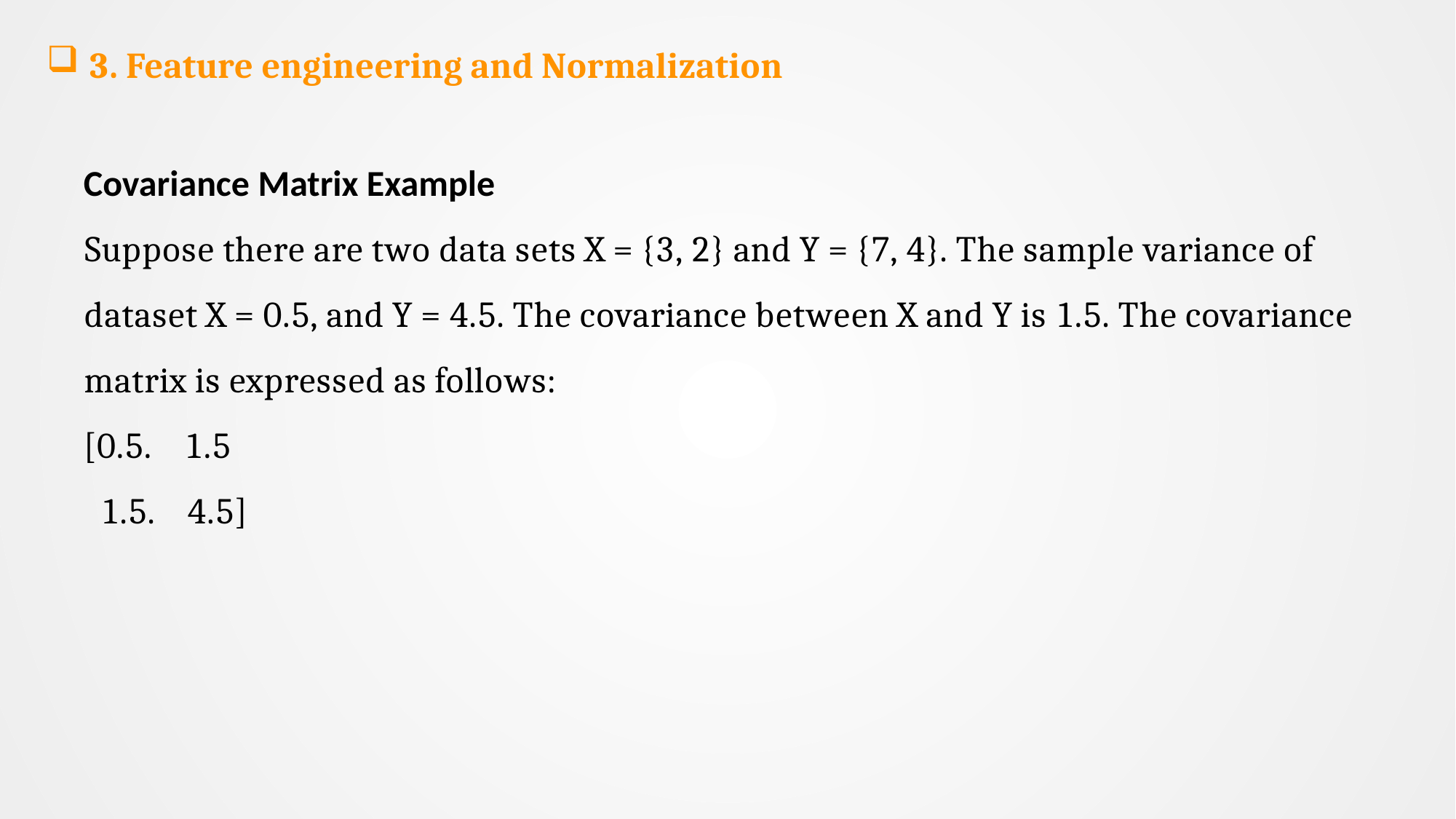

3. Feature engineering and Normalization
Covariance Matrix Example
Suppose there are two data sets X = {3, 2} and Y = {7, 4}. The sample variance of
dataset X = 0.5, and Y = 4.5. The covariance between X and Y is 1.5. The covariance
matrix is expressed as follows:
[0.5.    1.5
  1.5.    4.5]